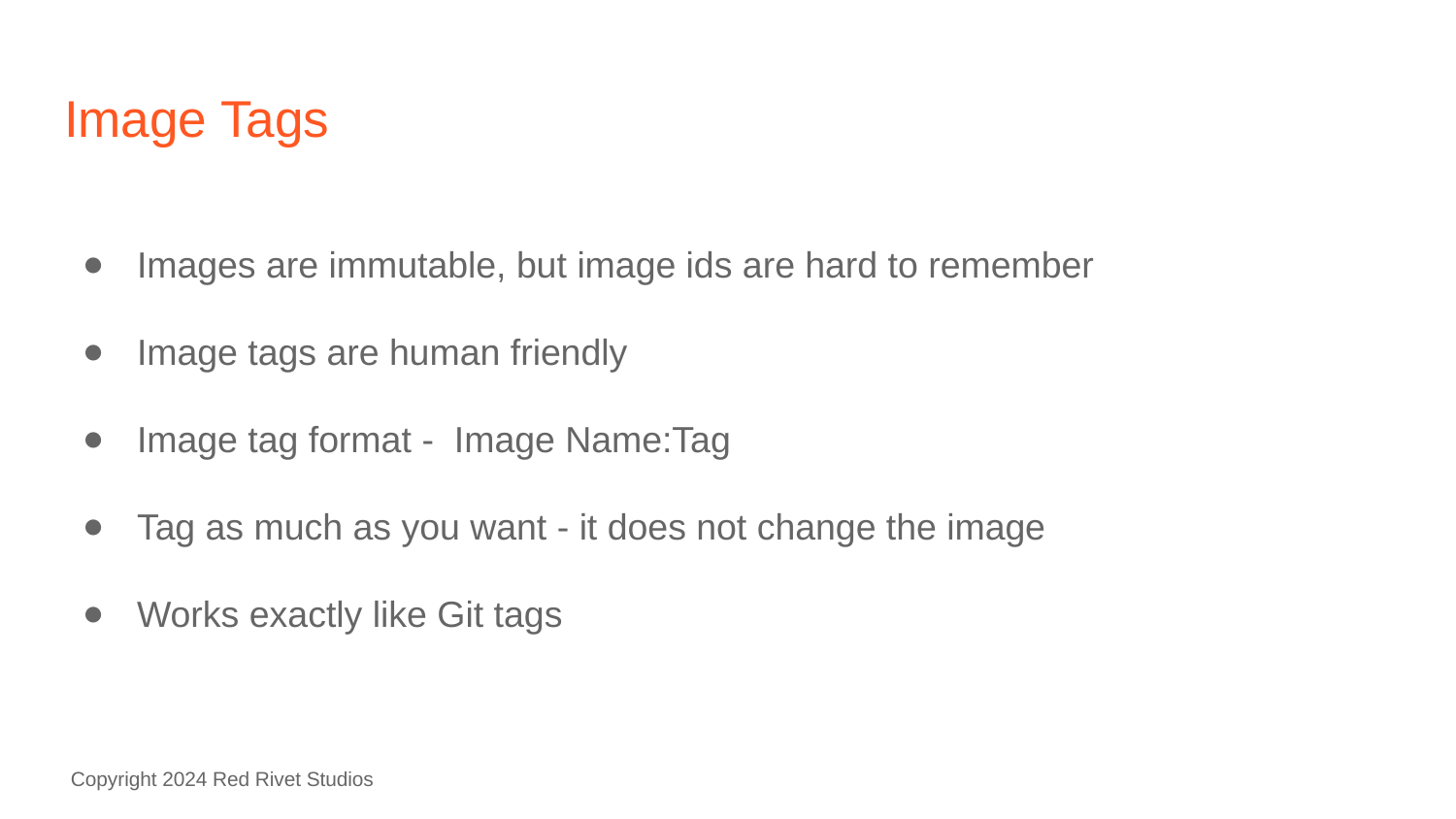

# Image Tags
Images are immutable, but image ids are hard to remember
Image tags are human friendly
Image tag format -  Image Name:Tag
Tag as much as you want - it does not change the image
Works exactly like Git tags